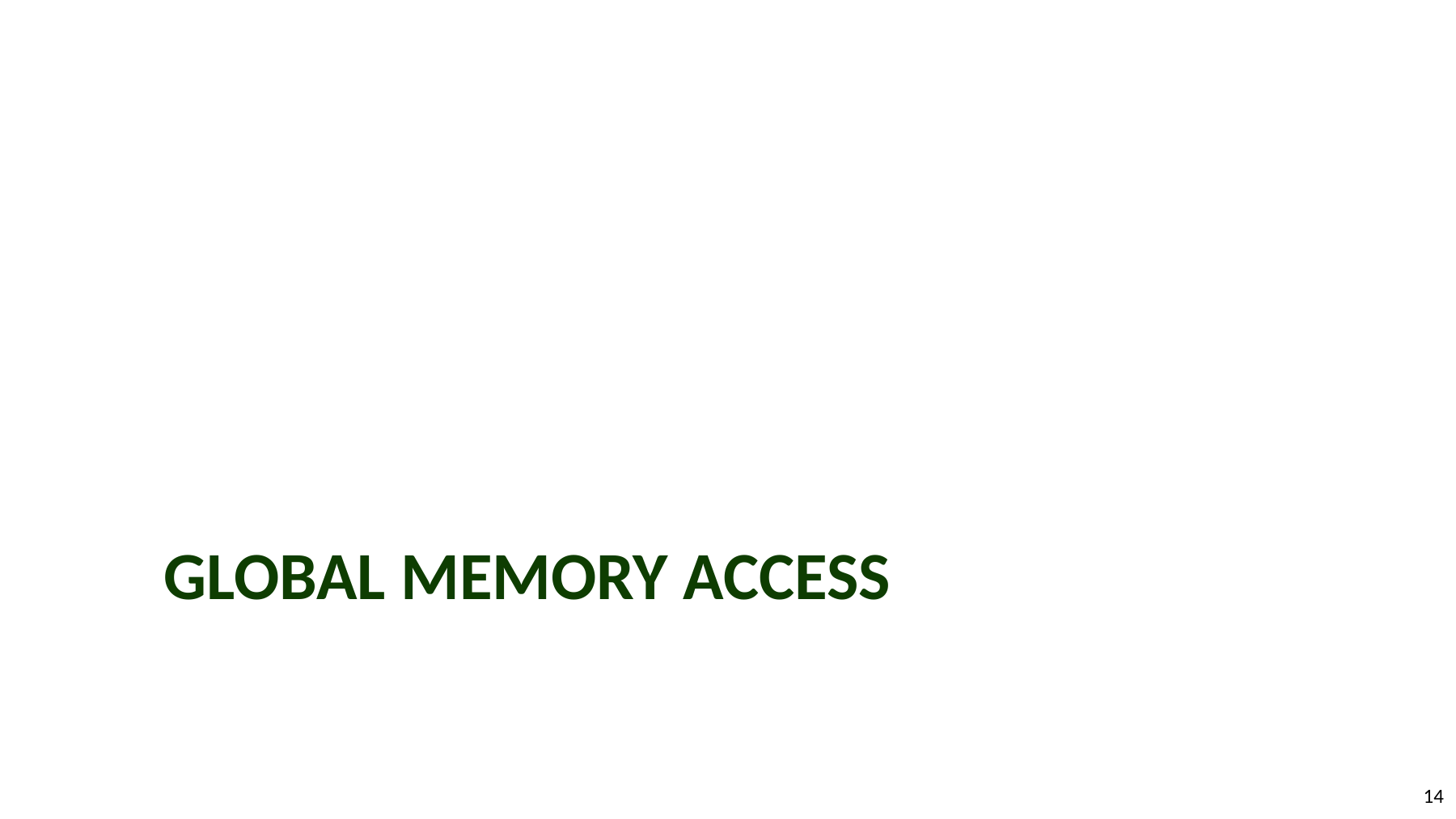

# Global memory access
14
© 2012, NVIDIA